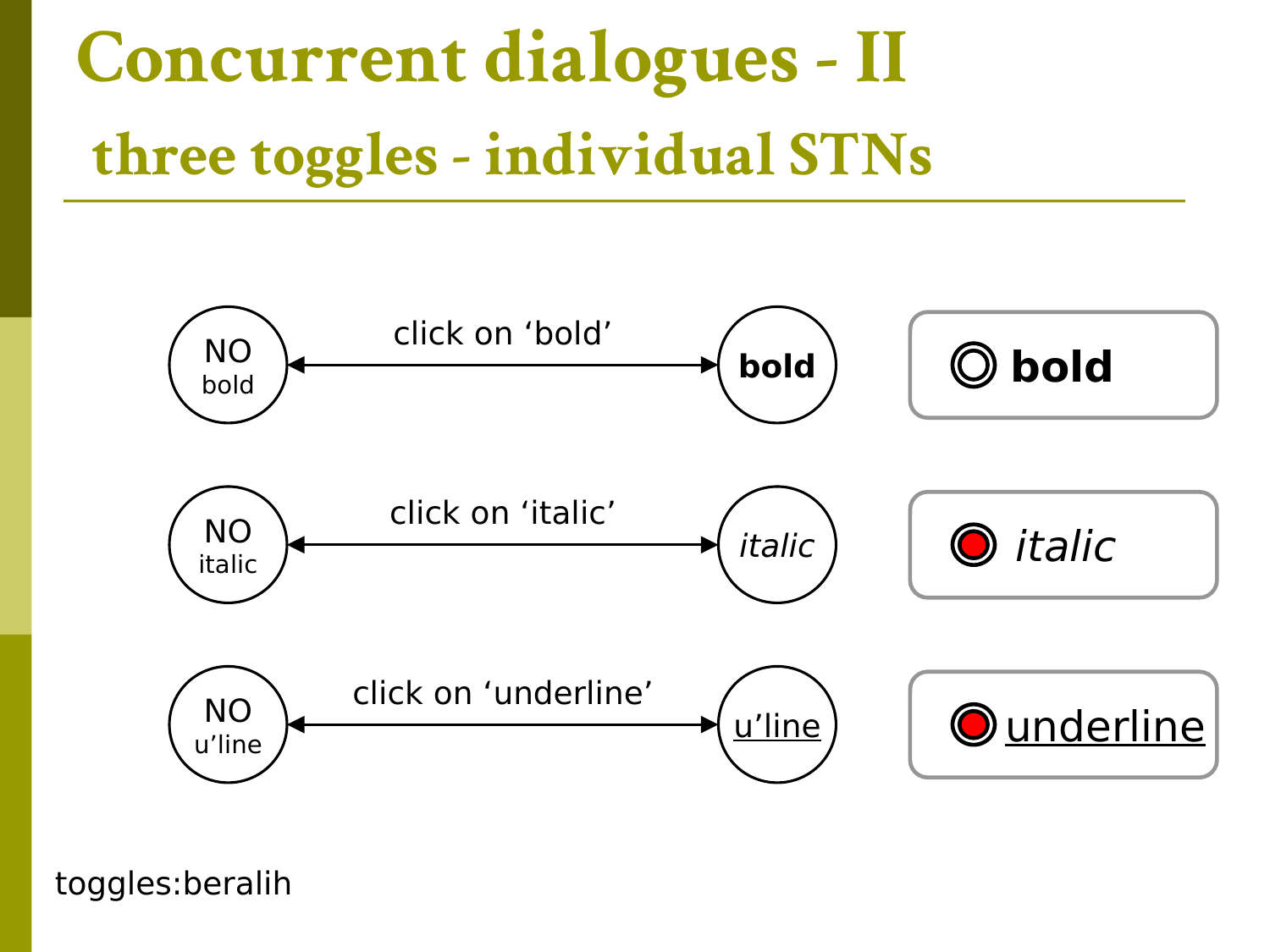

# Concurrent dialogues - II three toggles - individual STNs

NO
bold
click on ‘bold’
bold

bold

NO
italic
click on ‘italic’
italic

italic

NO
u’line
click on ‘underline’
u’line

underline

toggles:beralih